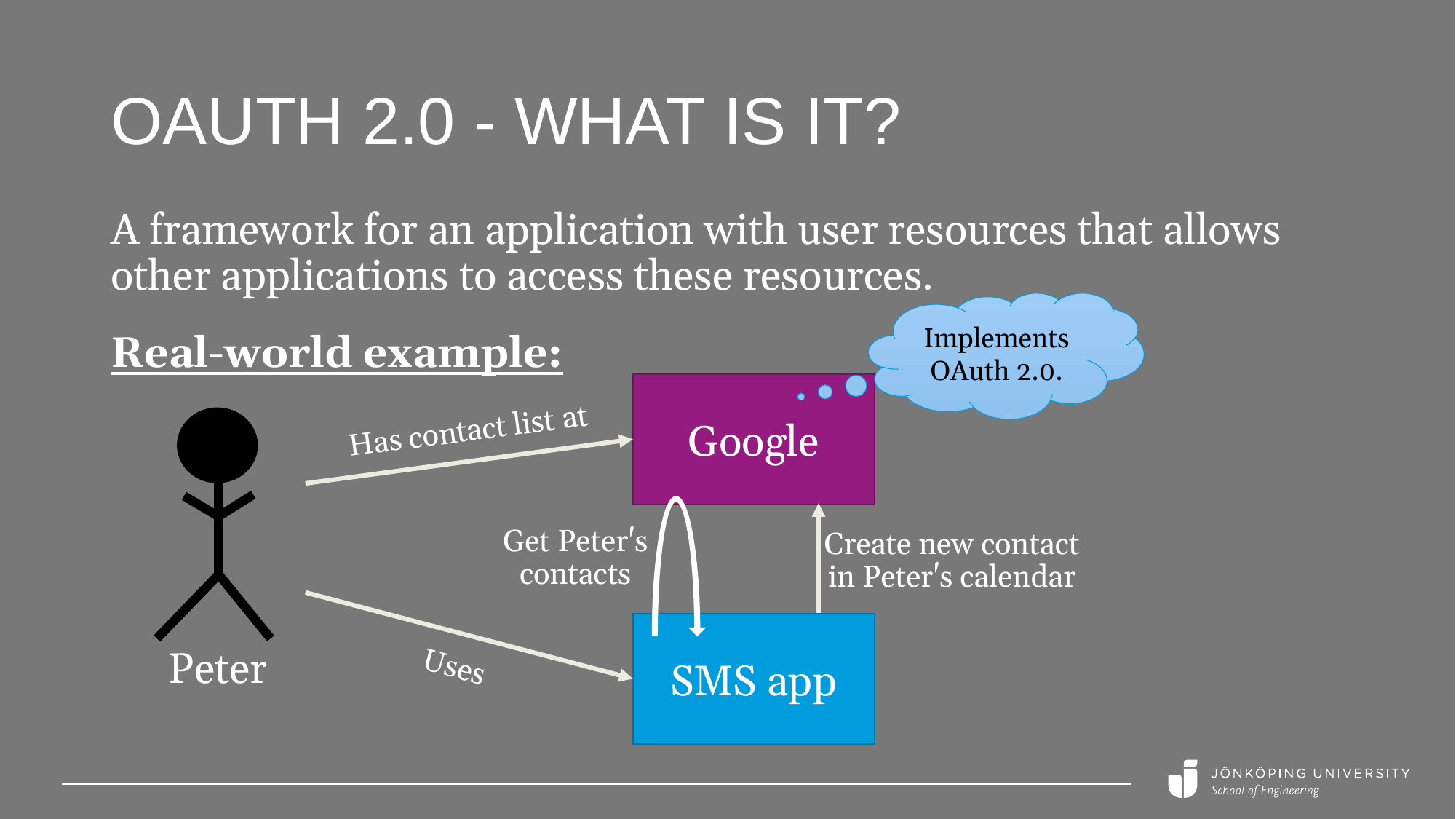

# OAuth 2.0 - What is it?
A framework for an application with user resources that allows other applications to access these resources.

Real-world example:
Implements OAuth 2.0.
Google
Has contact list at

Get Peter's contacts
Create new contact in Peter's calendar
SMS app
Peter
Uses